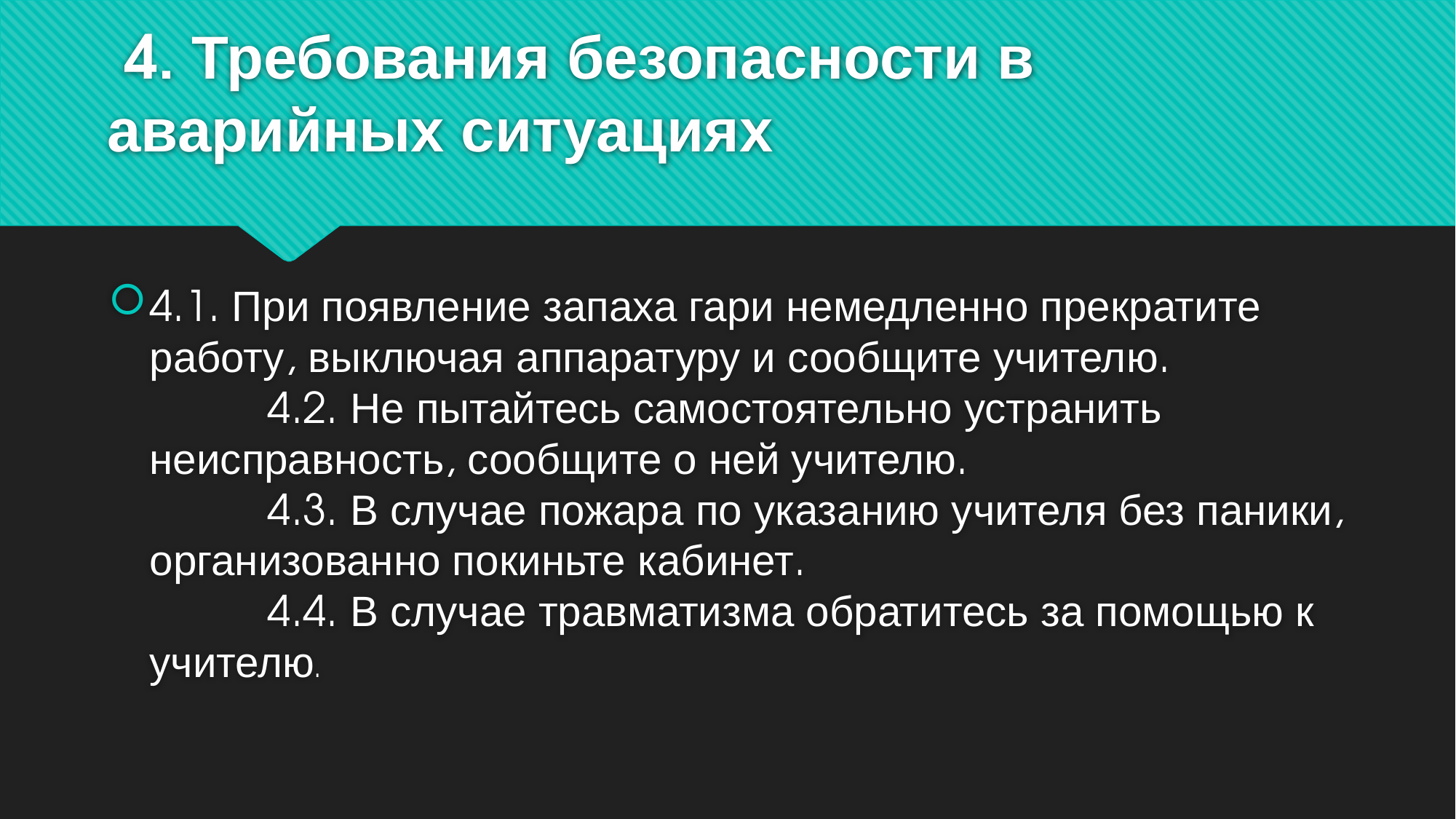

# 4. Требования безопасности в аварийных ситуациях
4.1. При появление запаха гари немедленно прекратите работу, выключая аппаратуру и сообщите учителю.
          4.2. Не пытайтесь самостоятельно устранить неисправность, сообщите о ней учителю.
          4.3. В случае пожара по указанию учителя без паники, организованно покиньте кабинет.
          4.4. В случае травматизма обратитесь за помощью к учителю.